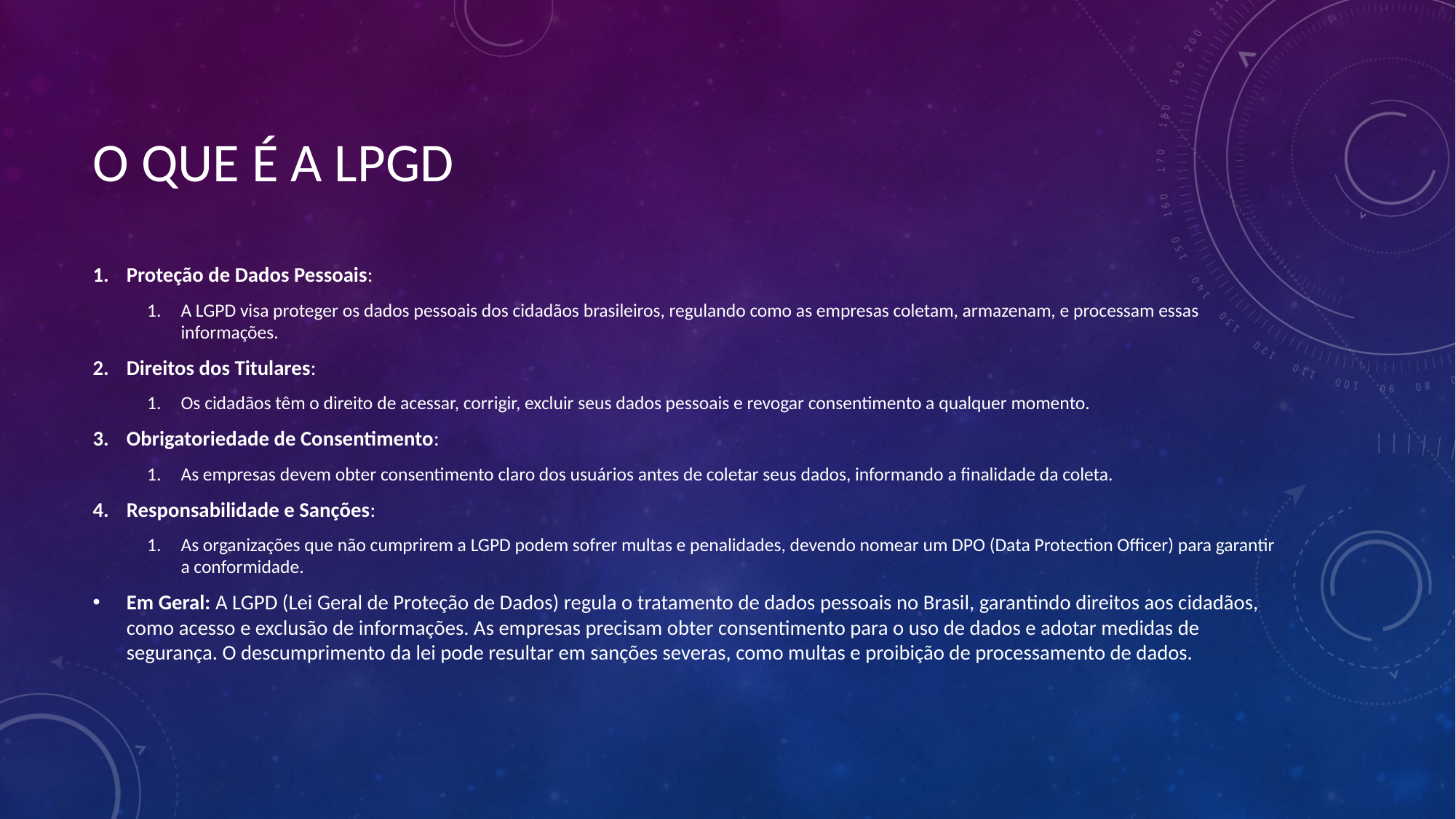

# O QUE É A LPGD
Proteção de Dados Pessoais:
A LGPD visa proteger os dados pessoais dos cidadãos brasileiros, regulando como as empresas coletam, armazenam, e processam essas informações.
Direitos dos Titulares:
Os cidadãos têm o direito de acessar, corrigir, excluir seus dados pessoais e revogar consentimento a qualquer momento.
Obrigatoriedade de Consentimento:
As empresas devem obter consentimento claro dos usuários antes de coletar seus dados, informando a finalidade da coleta.
Responsabilidade e Sanções:
As organizações que não cumprirem a LGPD podem sofrer multas e penalidades, devendo nomear um DPO (Data Protection Officer) para garantir a conformidade.
Em Geral: A LGPD (Lei Geral de Proteção de Dados) regula o tratamento de dados pessoais no Brasil, garantindo direitos aos cidadãos, como acesso e exclusão de informações. As empresas precisam obter consentimento para o uso de dados e adotar medidas de segurança. O descumprimento da lei pode resultar em sanções severas, como multas e proibição de processamento de dados.